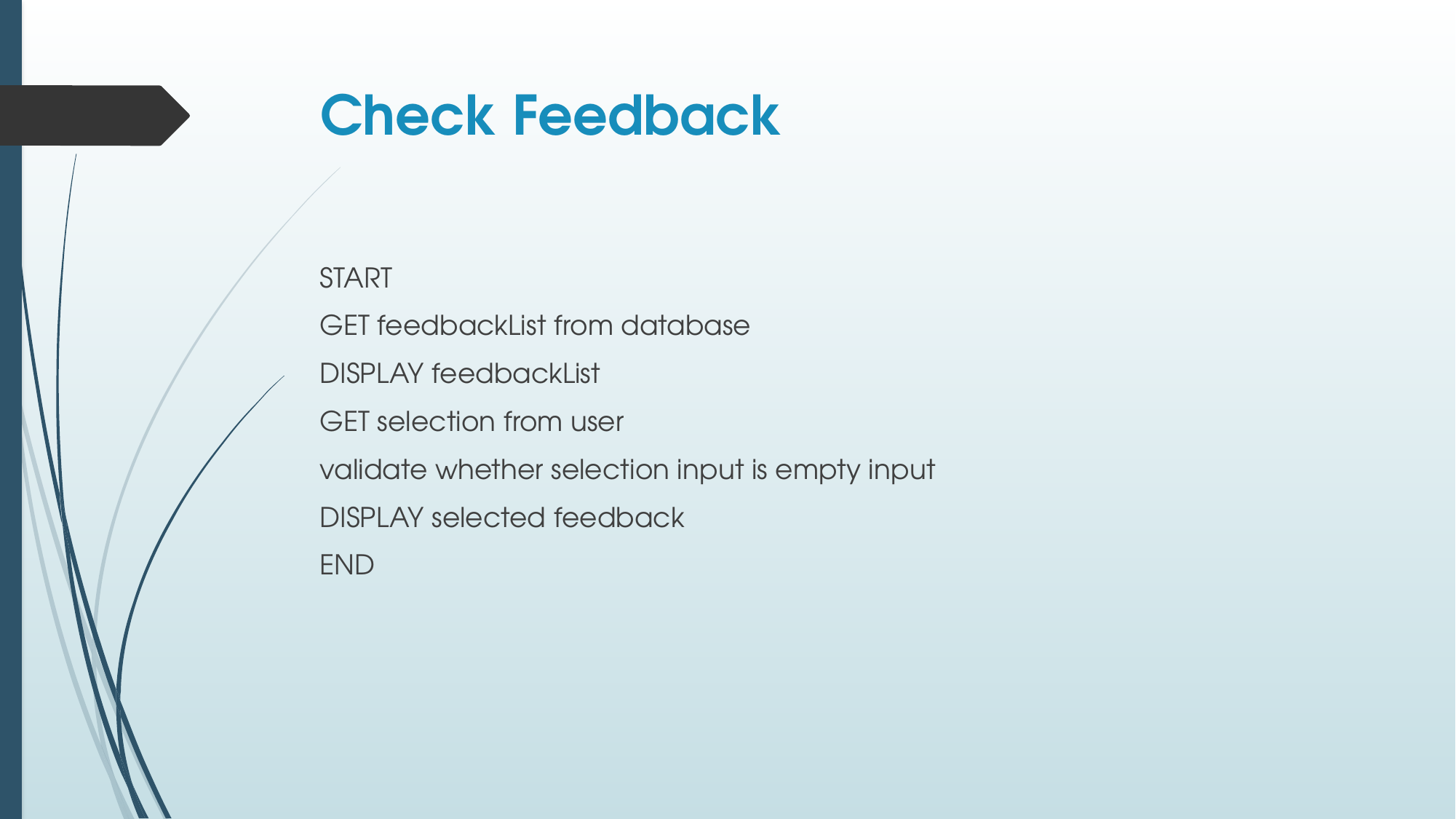

# Check Feedback
START
GET feedbackList from database
DISPLAY feedbackList
GET selection from user
validate whether selection input is empty input
DISPLAY selected feedback
END